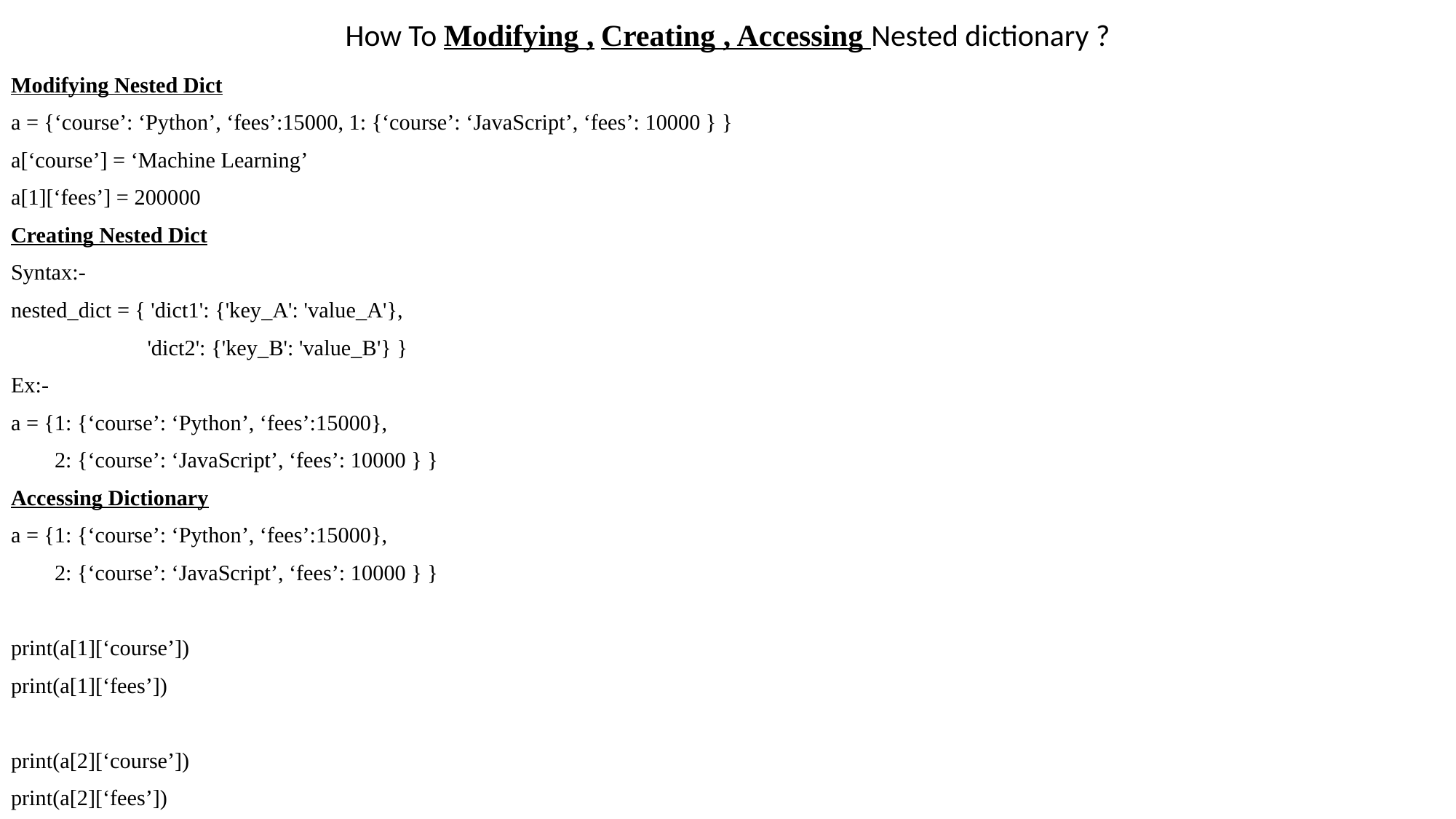

# How To Modifying , Creating , Accessing Nested dictionary ?
Modifying Nested Dict
a = {‘course’: ‘Python’, ‘fees’:15000, 1: {‘course’: ‘JavaScript’, ‘fees’: 10000 } }
a[‘course’] = ‘Machine Learning’
a[1][‘fees’] = 200000
Creating Nested Dict
Syntax:-
nested_dict = { 'dict1': {'key_A': 'value_A'},
                         'dict2': {'key_B': 'value_B'} }
Ex:-
a = {1: {‘course’: ‘Python’, ‘fees’:15000},
        2: {‘course’: ‘JavaScript’, ‘fees’: 10000 } }
Accessing Dictionary
a = {1: {‘course’: ‘Python’, ‘fees’:15000},
        2: {‘course’: ‘JavaScript’, ‘fees’: 10000 } }

print(a[1][‘course’])
print(a[1][‘fees’])

print(a[2][‘course’])
print(a[2][‘fees’])